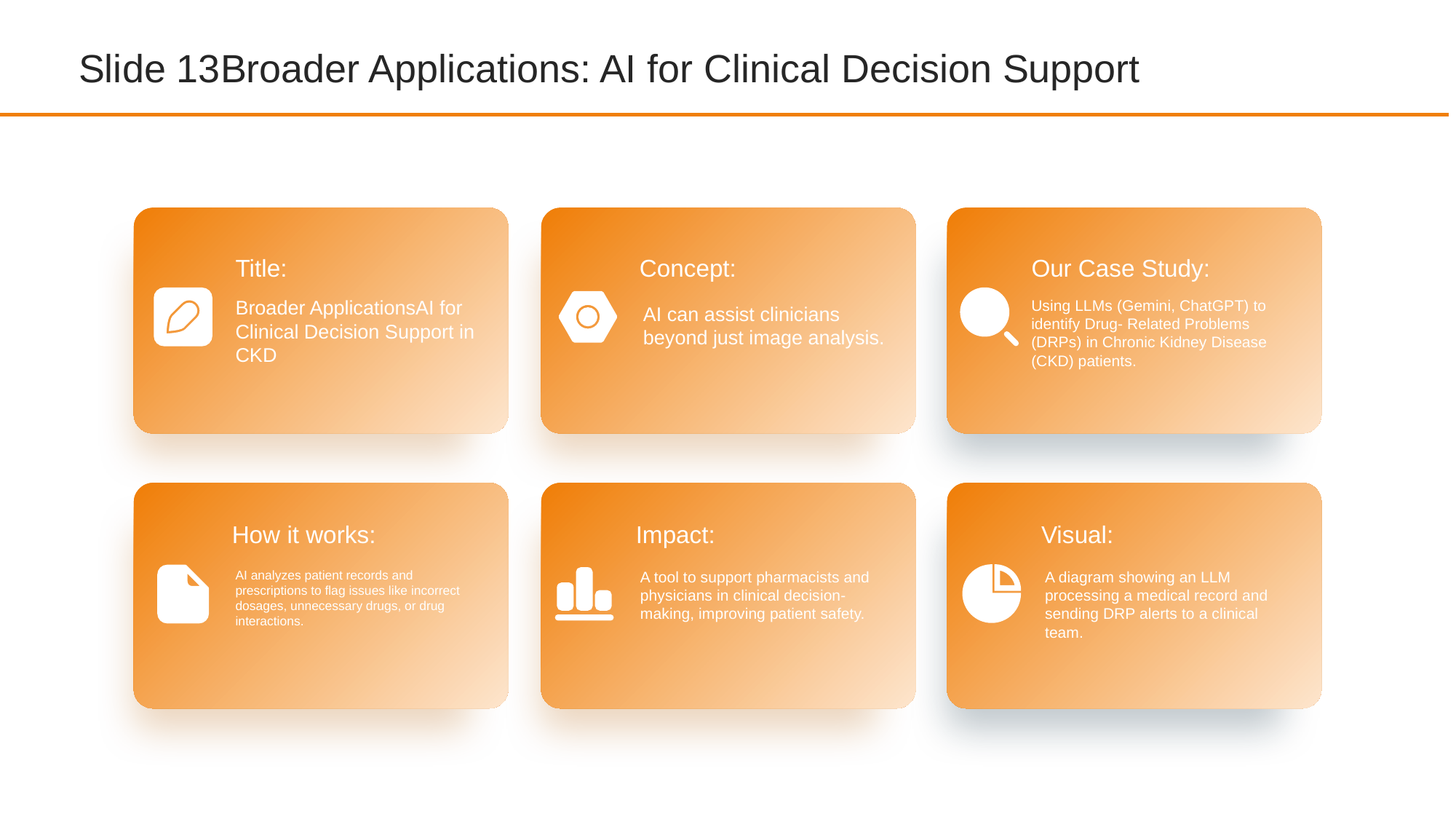

Slide 13Broader Applications: AI for Clinical Decision Support

Title:
Concept:
Our Case Study:

Broader ApplicationsAI for Clinical Decision Support in CKD
Using LLMs (Gemini, ChatGPT) to identify Drug- Related Problems (DRPs) in Chronic Kidney Disease (CKD) patients.
AI can assist clinicians beyond just image analysis.
Impact:

How it works:
Visual:

AI analyzes patient records and prescriptions to flag issues like incorrect dosages, unnecessary drugs, or drug interactions.
A tool to support pharmacists and physicians in clinical decision- making, improving patient safety.
A diagram showing an LLM processing a medical record and sending DRP alerts to a clinical team.